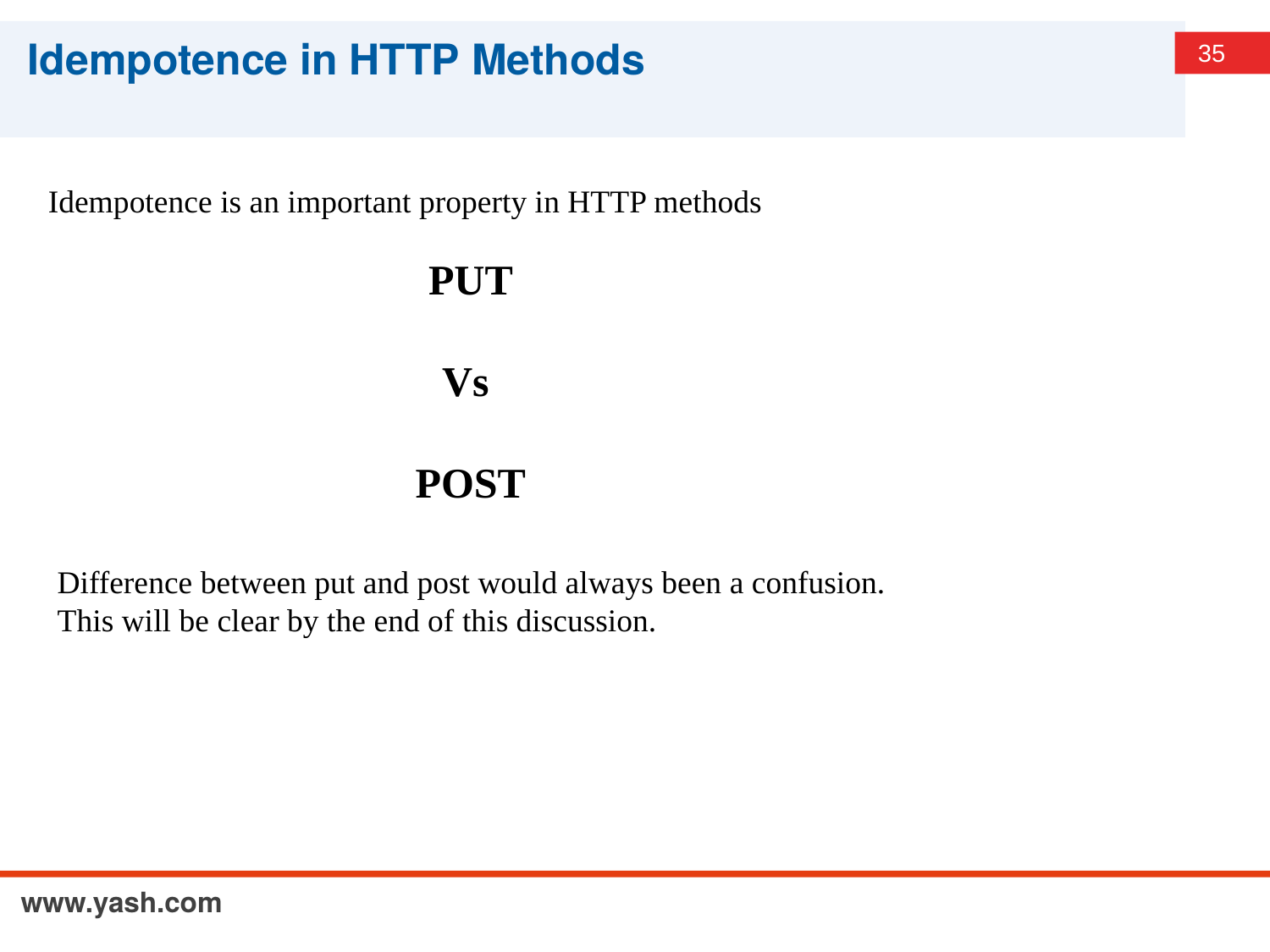

# Idempotence in HTTP Methods
Idempotence is an important property in HTTP methods
PUT

Vs

POST
Difference between put and post would always been a confusion.
This will be clear by the end of this discussion.